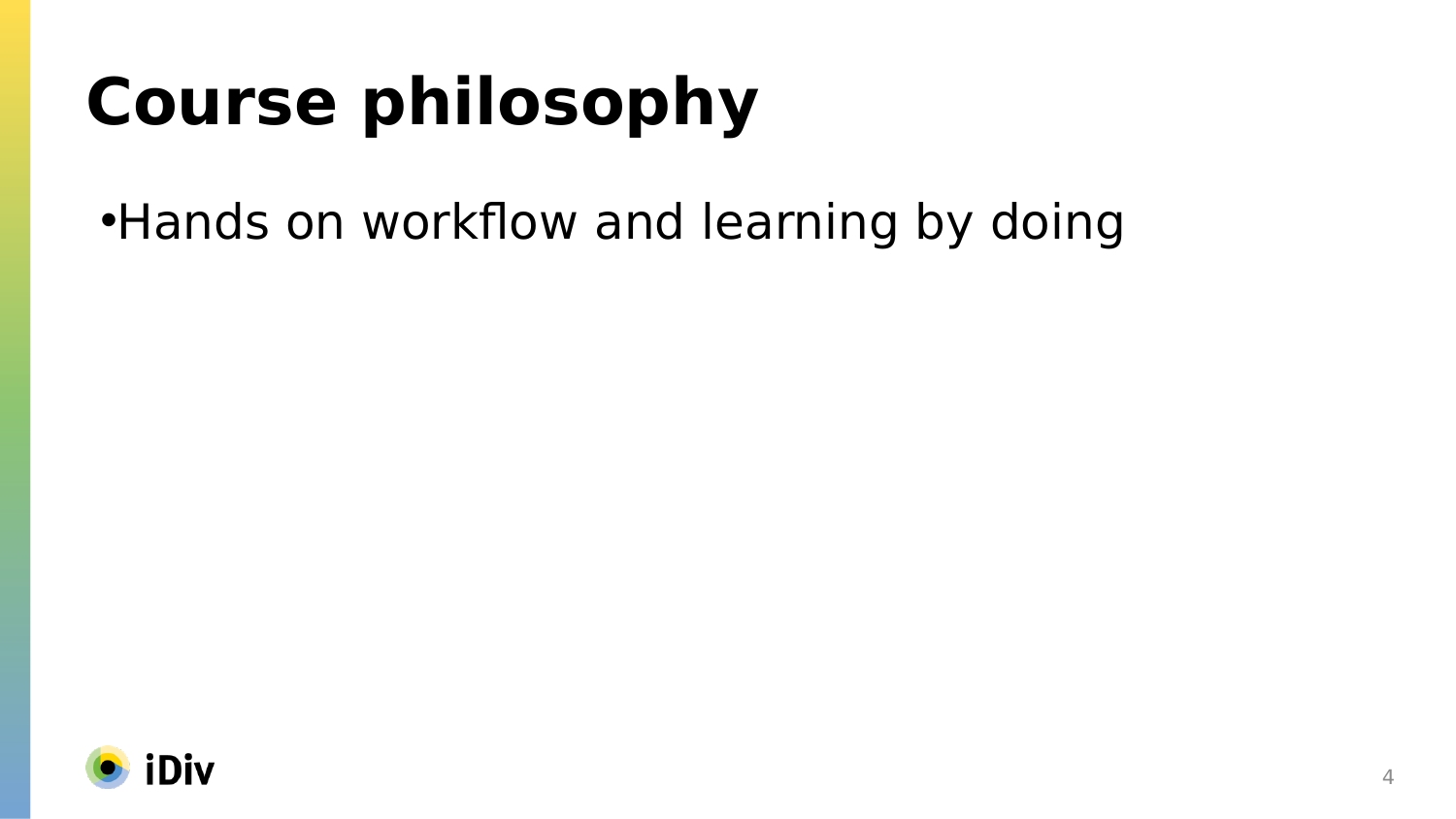

Course philosophy
Hands on workflow and learning by doing

4